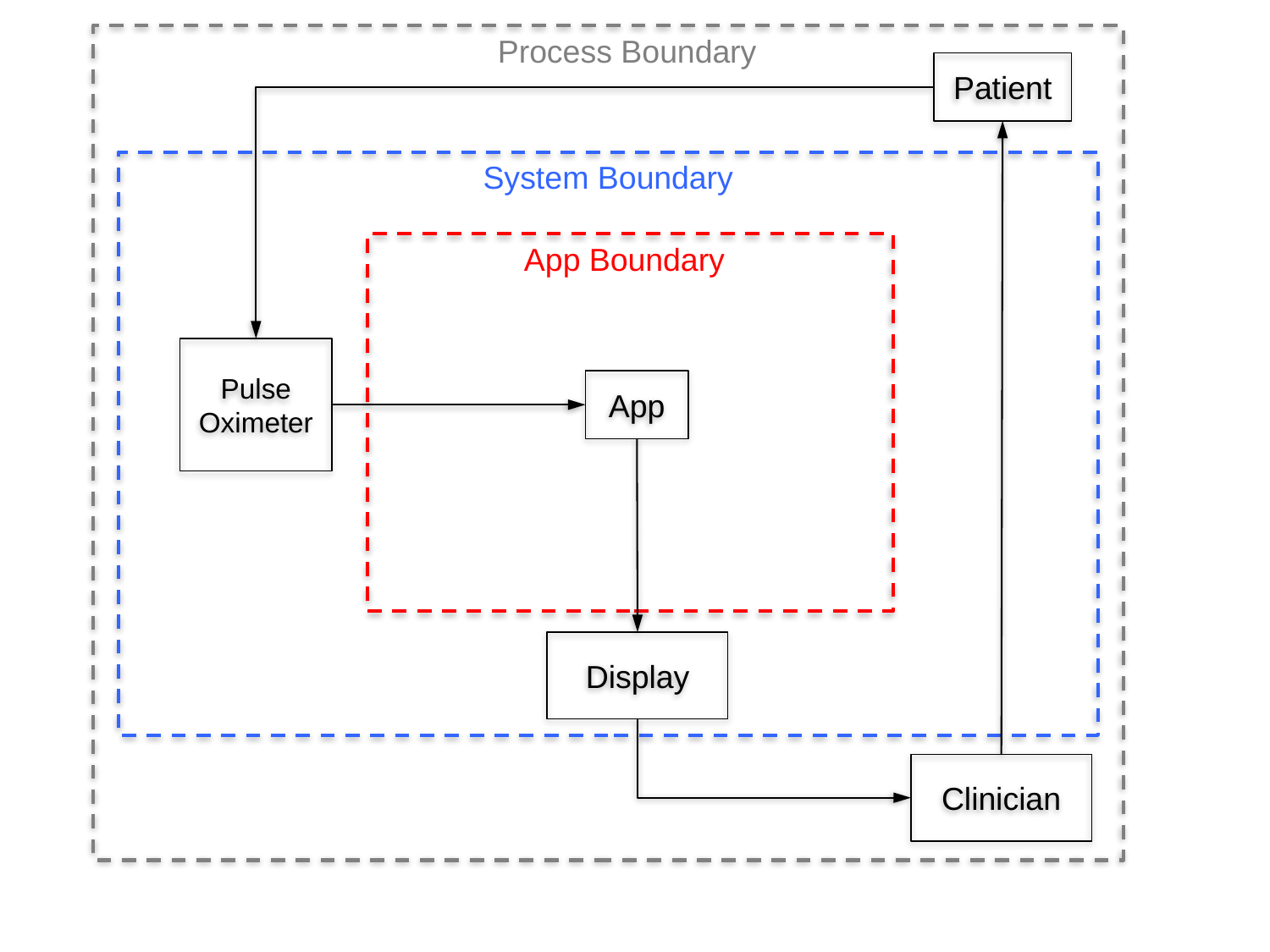

Process Boundary
Patient
System Boundary

App Boundary
Pulse Oximeter
App
Display
Clinician